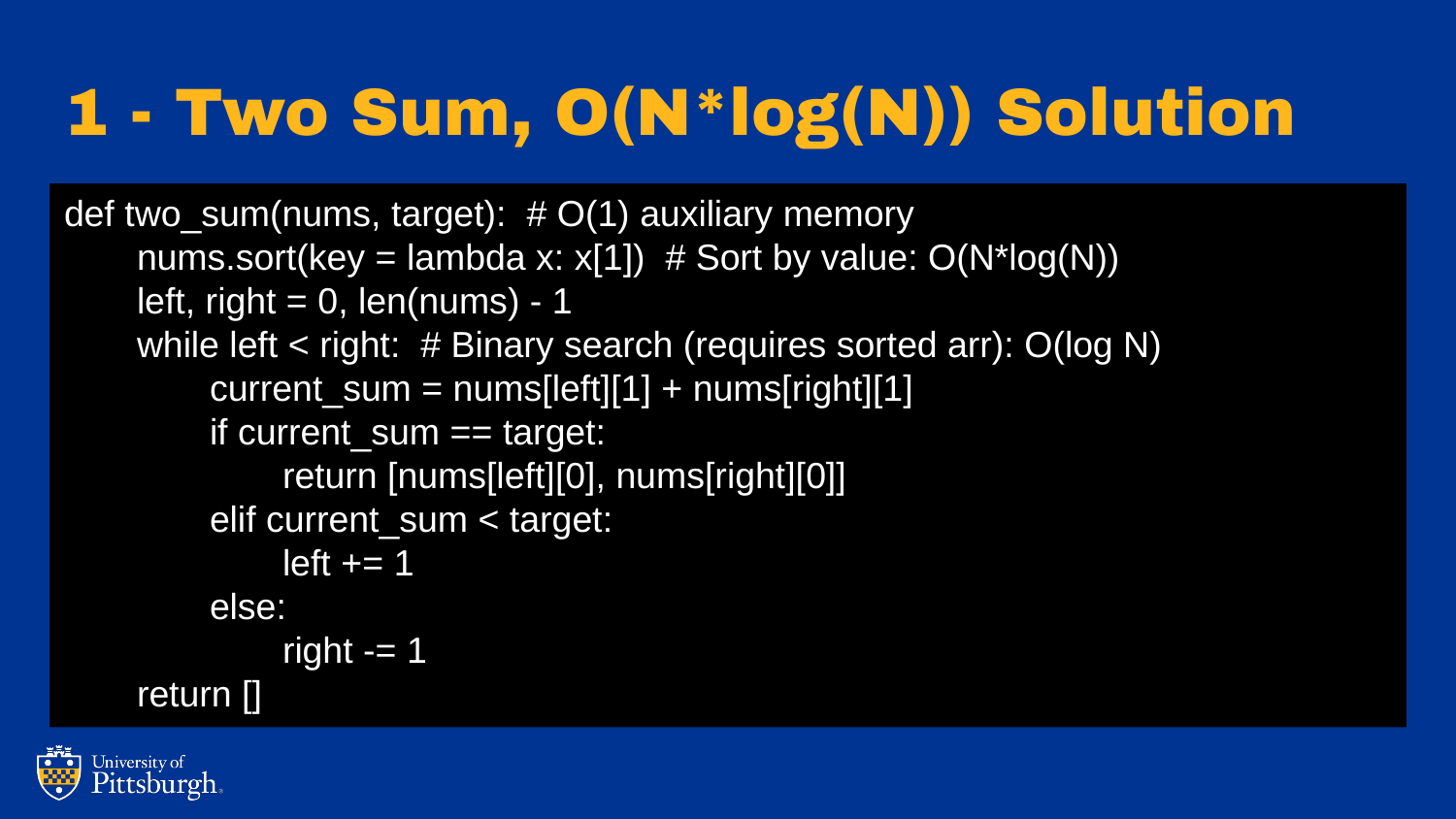

# 1 - Two Sum, O(N*log(N)) Solution
def two_sum(nums, target):  # O(1) auxiliary memory
nums.sort(key = lambda x: x[1])  # Sort by value: O(N*log(N))
left, right = 0, len(nums) - 1
while left < right:  # Binary search (requires sorted arr): O(log N)
current_sum = nums[left][1] + nums[right][1]
if current_sum == target:
return [nums[left][0], nums[right][0]]
elif current_sum < target:
left += 1
else:
right -= 1
return []